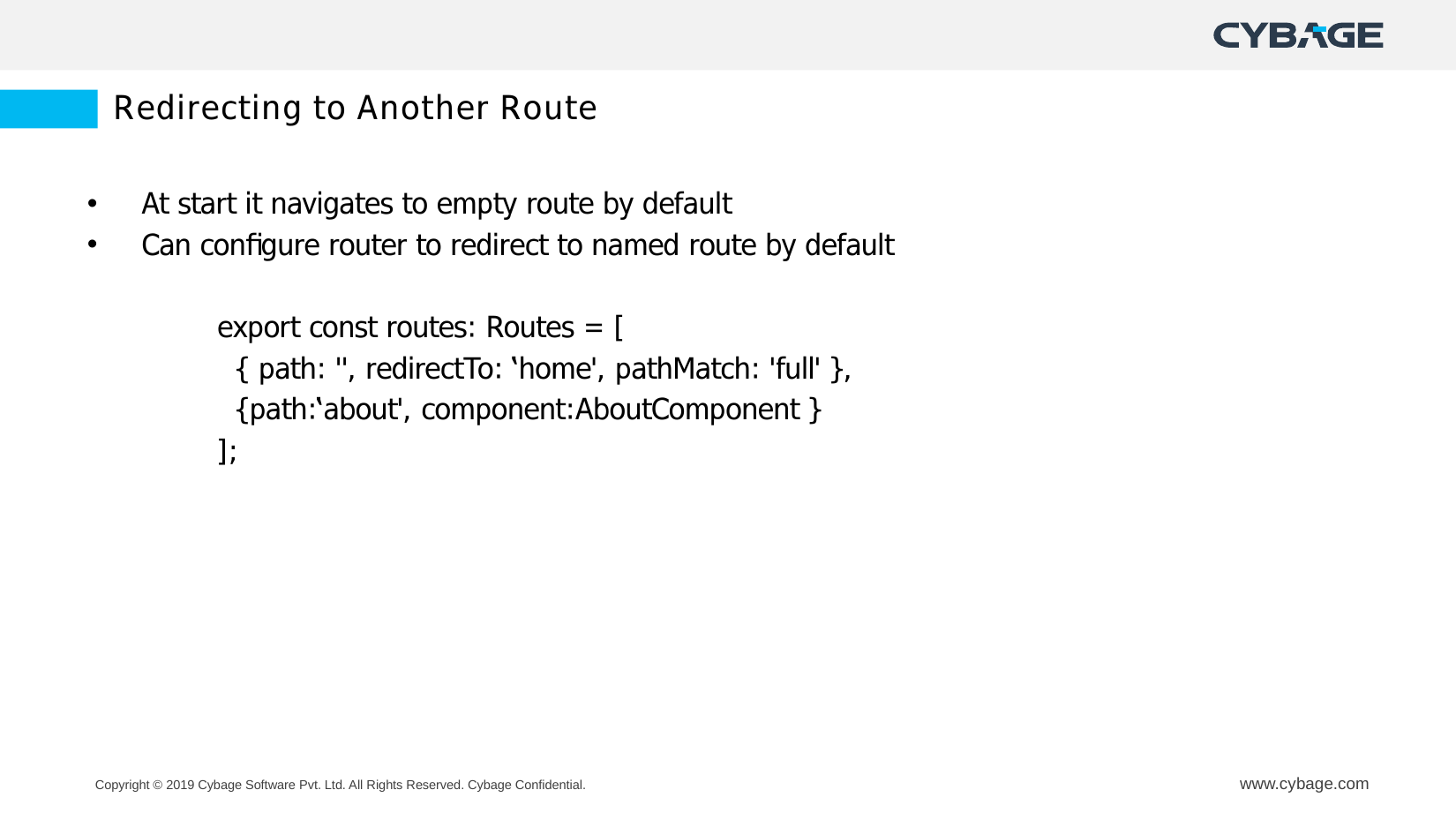

# Redirecting to Another Route
At start it navigates to empty route by default
Can configure router to redirect to named route by default

export const routes: Routes = [
  { path: '', redirectTo: ‘home', pathMatch: 'full' },
  {path:‘about', component:AboutComponent }
];